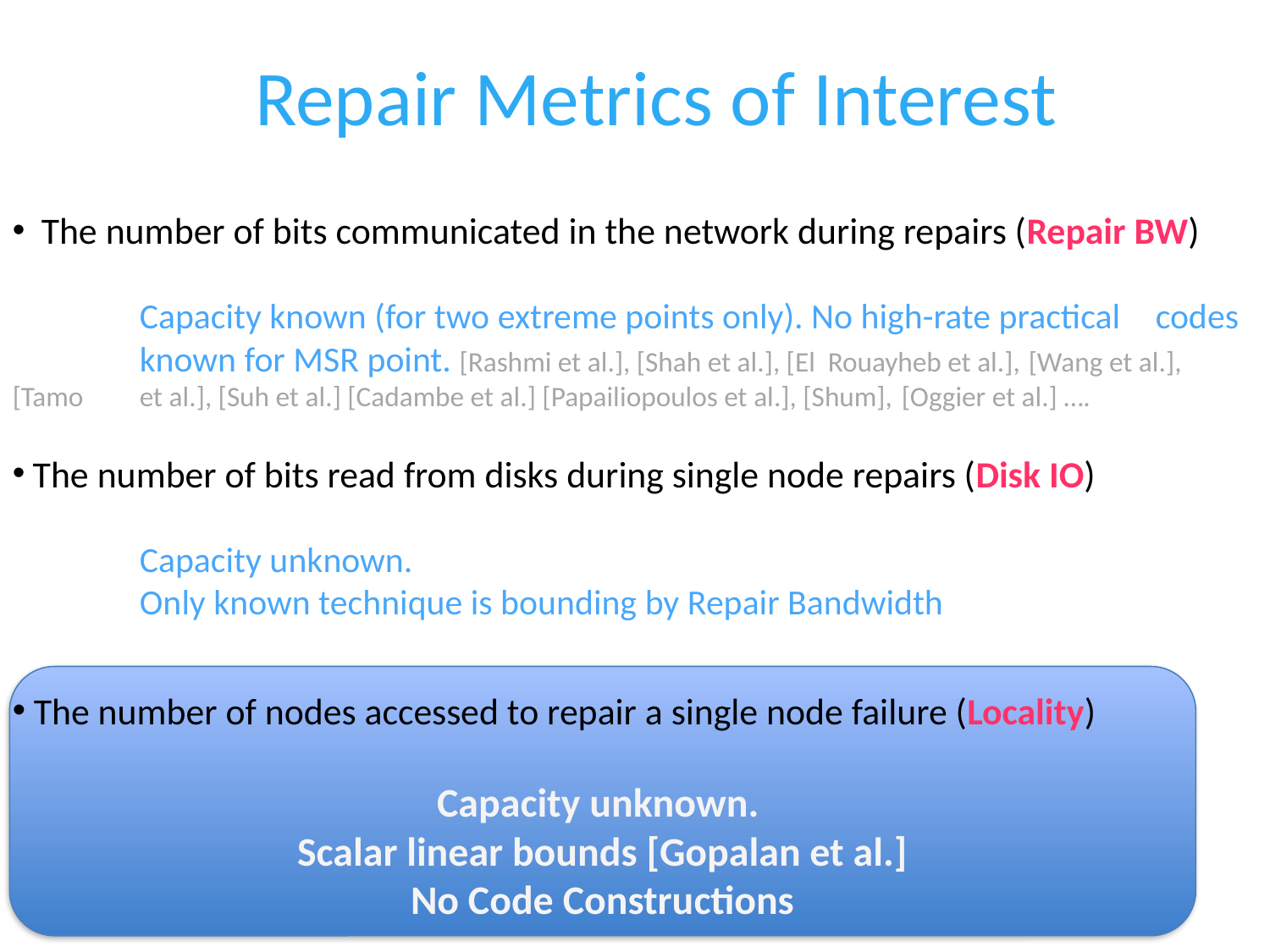

Repair Metrics of Interest
  The number of bits communicated in the network during repairs (Repair BW)

	Capacity known (for two extreme points only). No high-rate practical 	codes 	known for MSR point. [Rashmi et al.], [Shah et al.], [El  Rouayheb et al.], 	[Wang et al.], [Tamo 	et al.], [Suh et al.] [Cadambe et al.] [Papailiopoulos et al.], [Shum], 	[Oggier et al.] ….

 The number of bits read from disks during single node repairs (Disk IO)

	Capacity unknown.
	Only known technique is bounding by Repair Bandwidth

Capacity unknown.
Scalar linear bounds [Gopalan et al.]
No Code Constructions
 The number of nodes accessed to repair a single node failure (Locality)